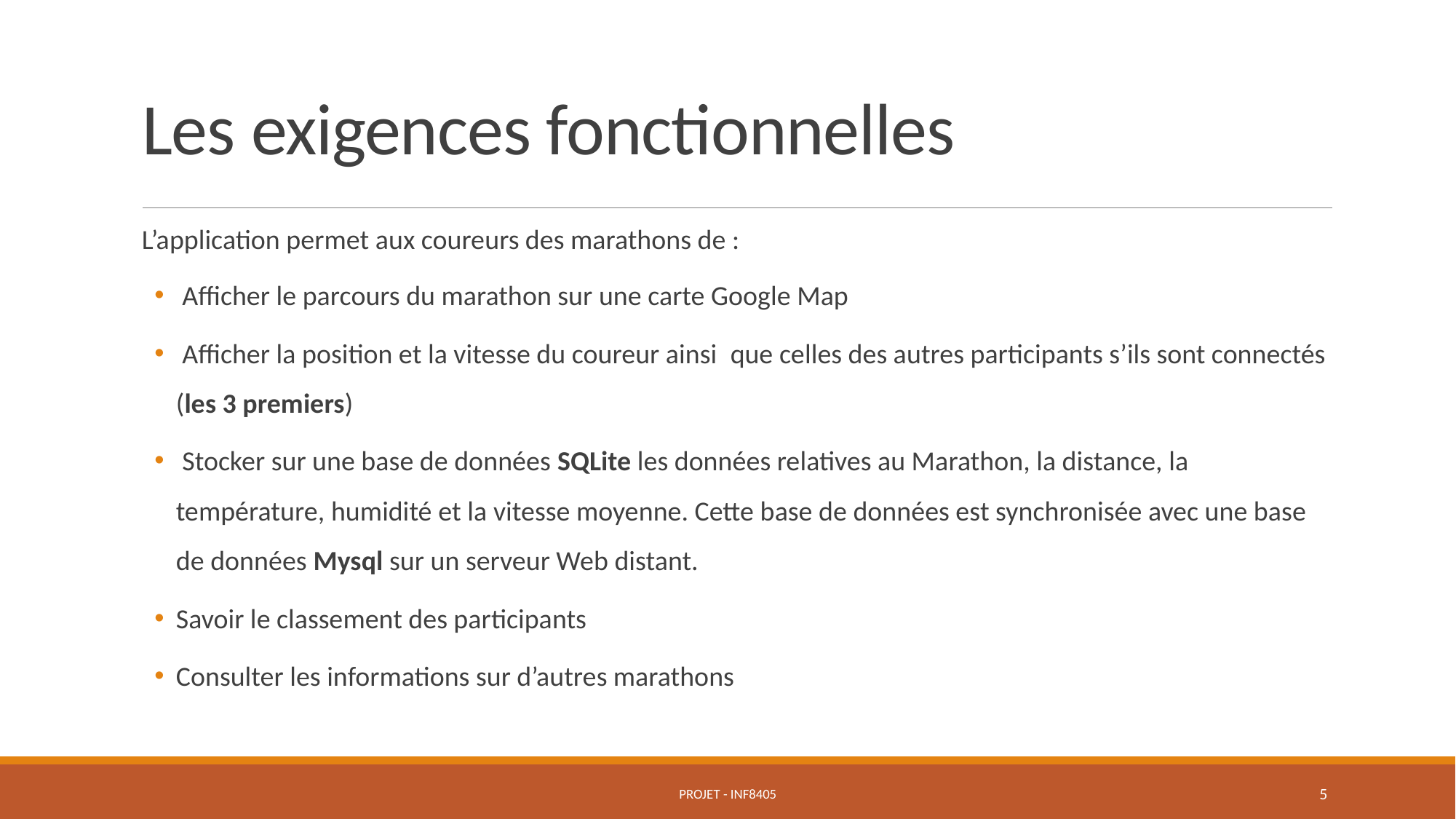

# Les exigences fonctionnelles
L’application permet aux coureurs des marathons de :
 Afficher le parcours du marathon sur une carte Google Map
 Afficher la position et la vitesse du coureur ainsi  que celles des autres participants s’ils sont connectés (les 3 premiers)
 Stocker sur une base de données SQLite les données relatives au Marathon, la distance, la température, humidité et la vitesse moyenne. Cette base de données est synchronisée avec une base de données Mysql sur un serveur Web distant.
Savoir le classement des participants
Consulter les informations sur d’autres marathons

Projet - INF8405
5